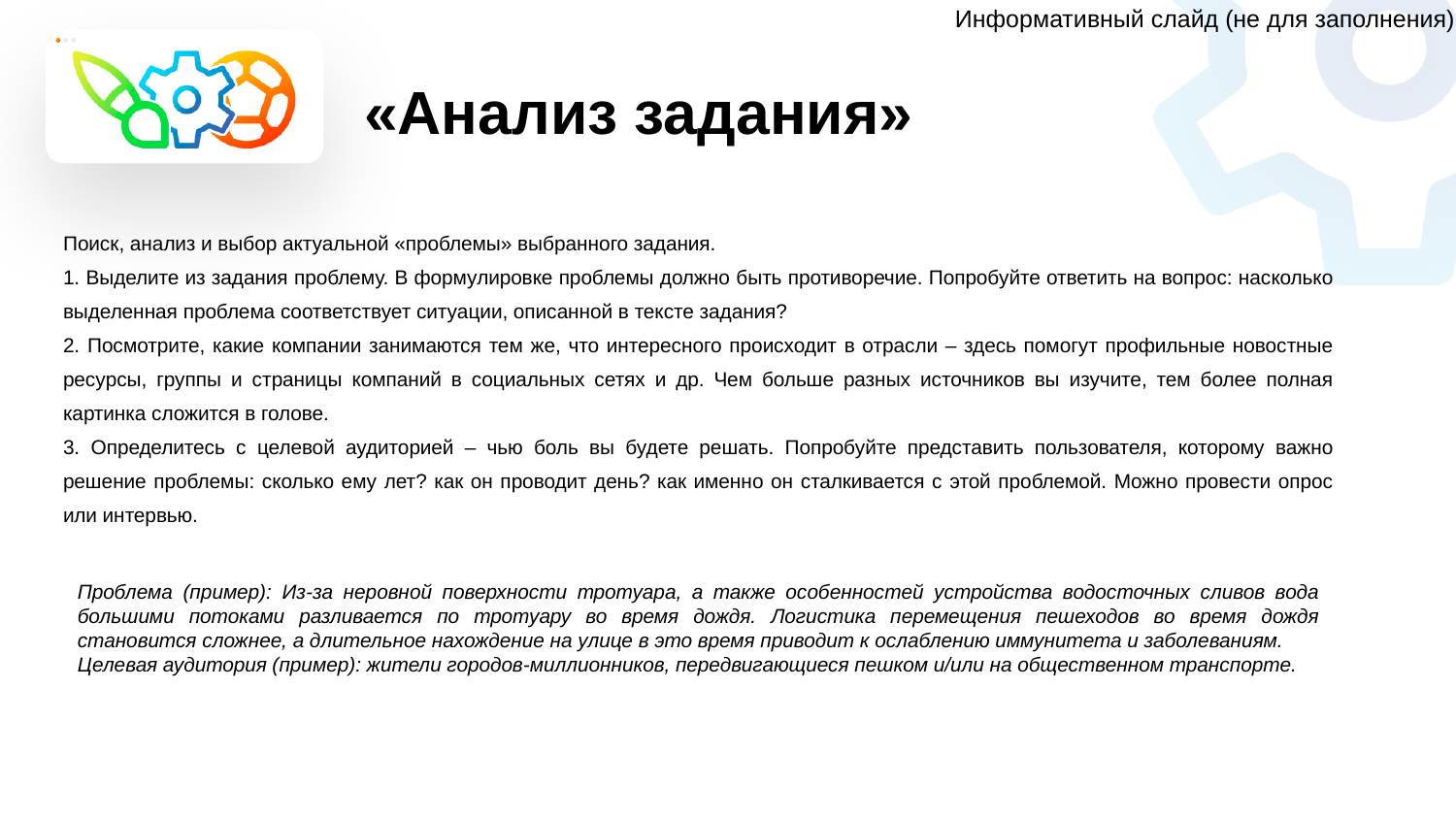

Информативный слайд (не для заполнения)
«Анализ задания»
Поиск, анализ и выбор актуальной «проблемы» выбранного задания.
1. Выделите из задания проблему. В формулировке проблемы должно быть противоречие. Попробуйте ответить на вопрос: насколько выделенная проблема соответствует ситуации, описанной в тексте задания?
2. Посмотрите, какие компании занимаются тем же, что интересного происходит в отрасли – здесь помогут профильные новостные ресурсы, группы и страницы компаний в социальных сетях и др. Чем больше разных источников вы изучите, тем более полная картинка сложится в голове.
3. Определитесь с целевой аудиторией – чью боль вы будете решать. Попробуйте представить пользователя, которому важно решение проблемы: сколько ему лет? как он проводит день? как именно он сталкивается с этой проблемой. Можно провести опрос или интервью.

Проблема (пример): Из-за неровной поверхности тротуара, а также особенностей устройства водосточных сливов вода большими потоками разливается по тротуару во время дождя. Логистика перемещения пешеходов во время дождя становится сложнее, а длительное нахождение на улице в это время приводит к ослаблению иммунитета и заболеваниям.
Целевая аудитория (пример): жители городов-миллионников, передвигающиеся пешком и/или на общественном транспорте.